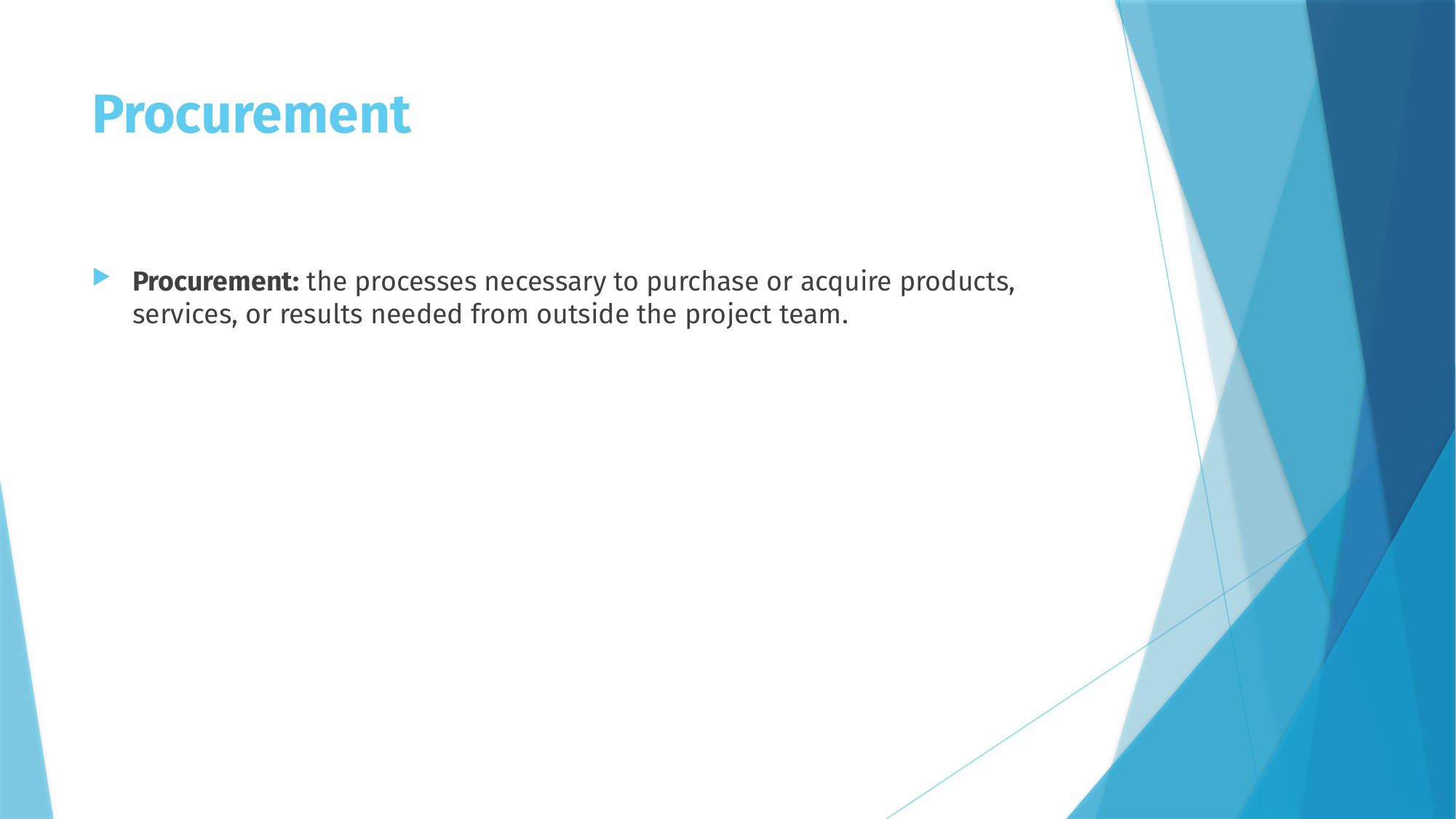

# Procurement
Procurement: the processes necessary to purchase or acquire products, services, or results needed from outside the project team.